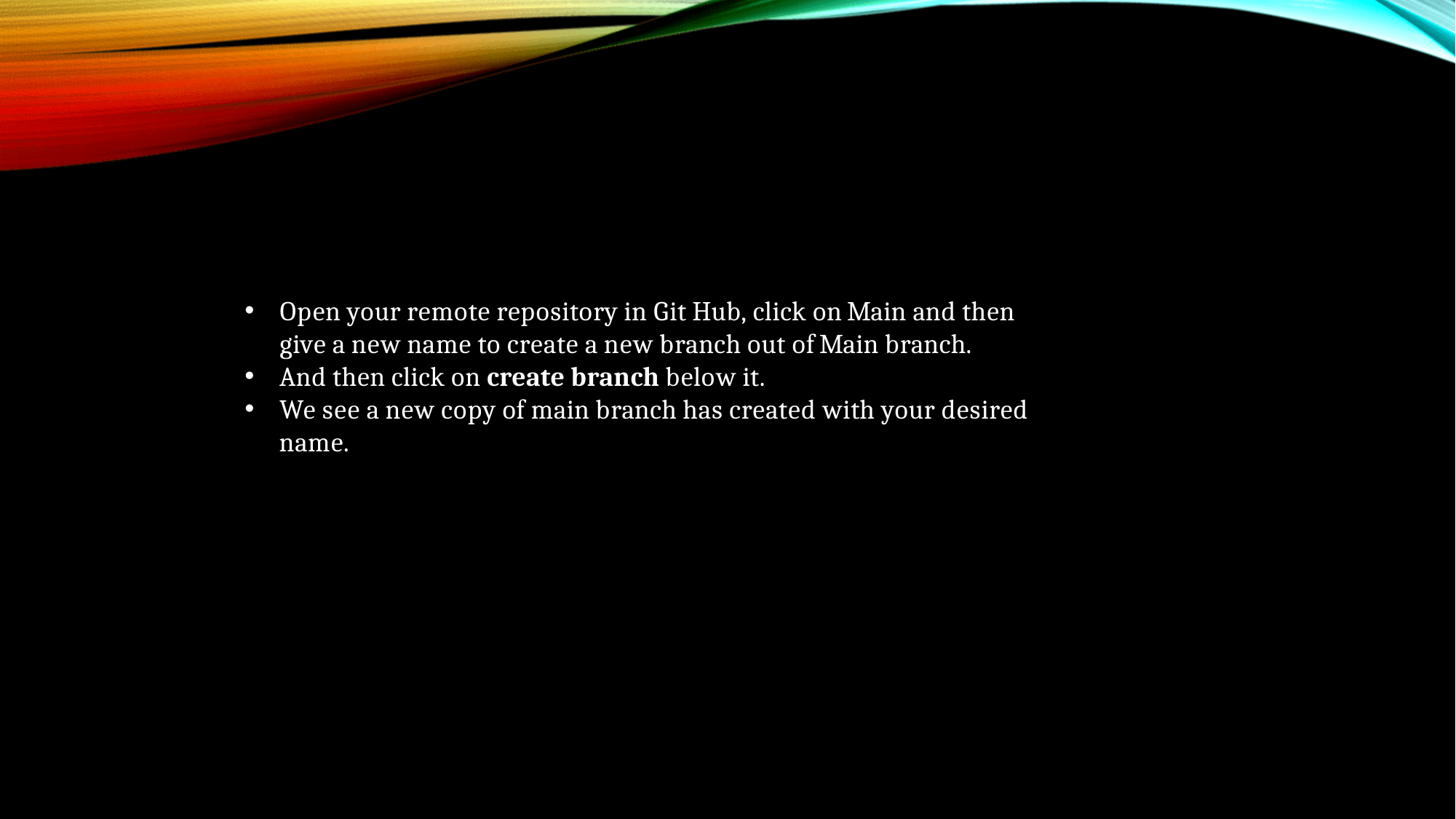

Open your remote repository in Git Hub, click on Main and then give a new name to create a new branch out of Main branch.
And then click on create branch below it.
We see a new copy of main branch has created with your desired name.